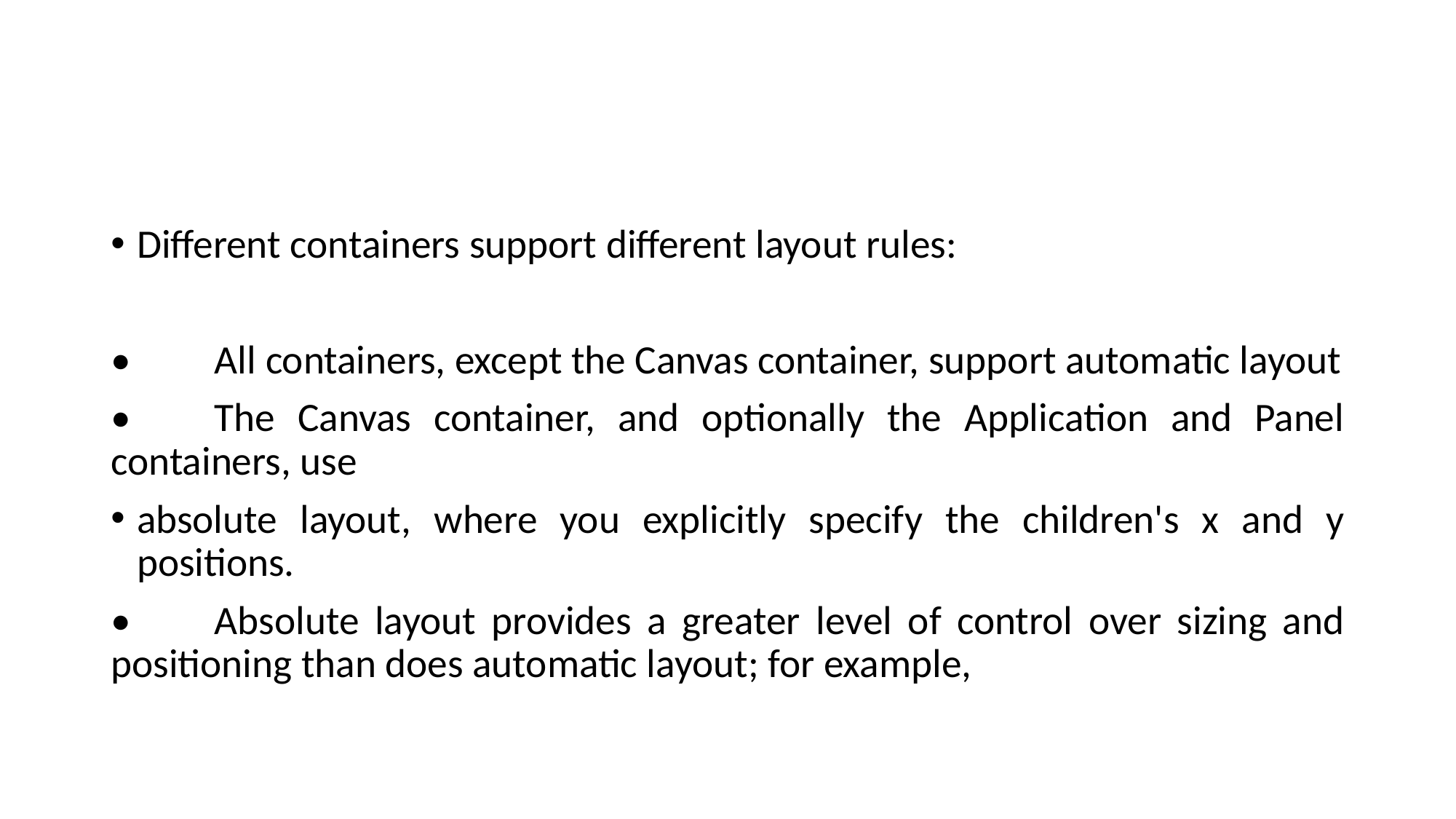

#
Different containers support different layout rules:

•	All containers, except the Canvas container, support automatic layout
•	The Canvas container, and optionally the Application and Panel containers, use
absolute layout, where you explicitly specify the children's x and y positions.
•	Absolute layout provides a greater level of control over sizing and positioning than does automatic layout; for example,